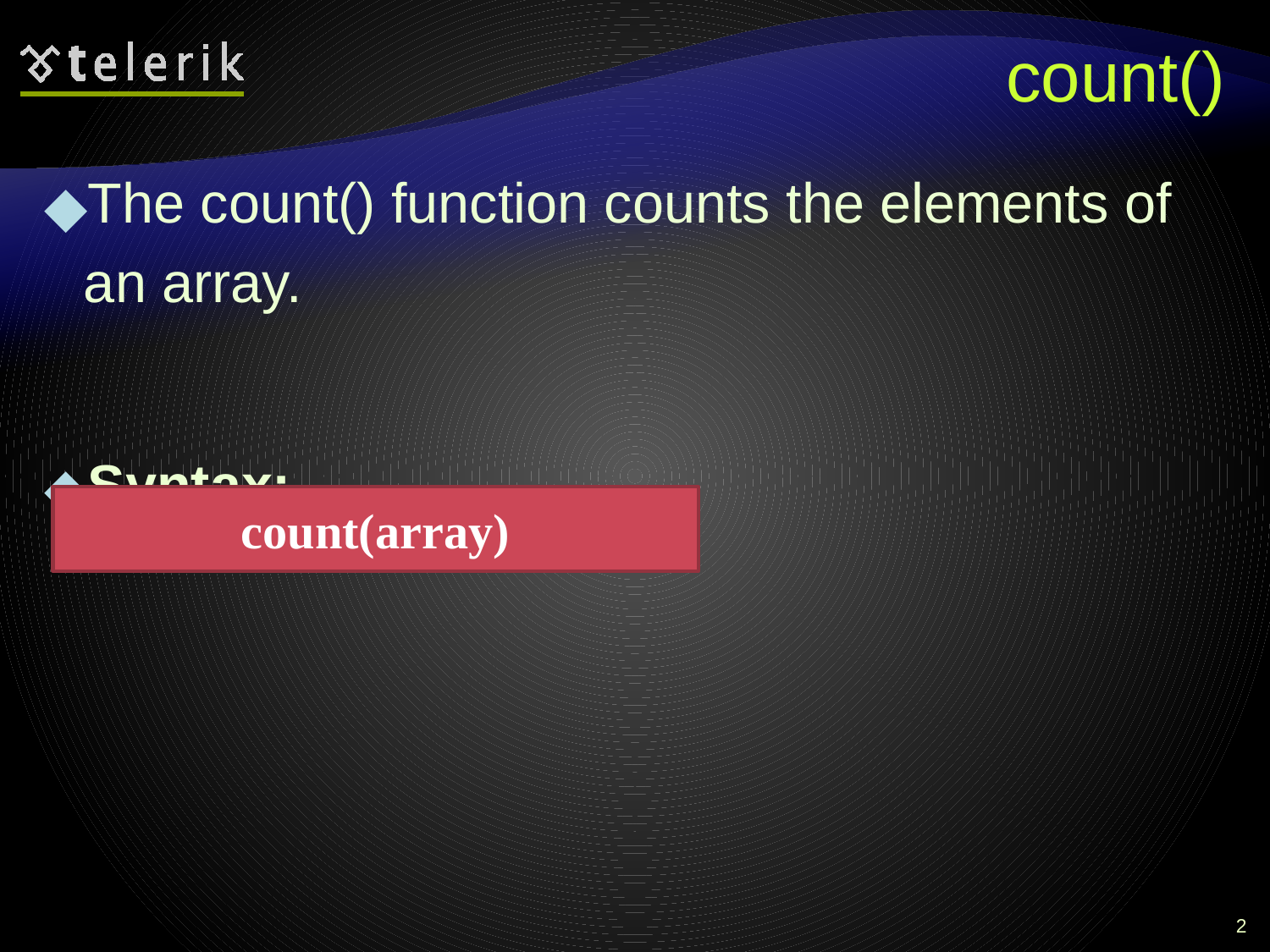

# count()
The count() function counts the elements of an array.

Syntax:
count(array)
2